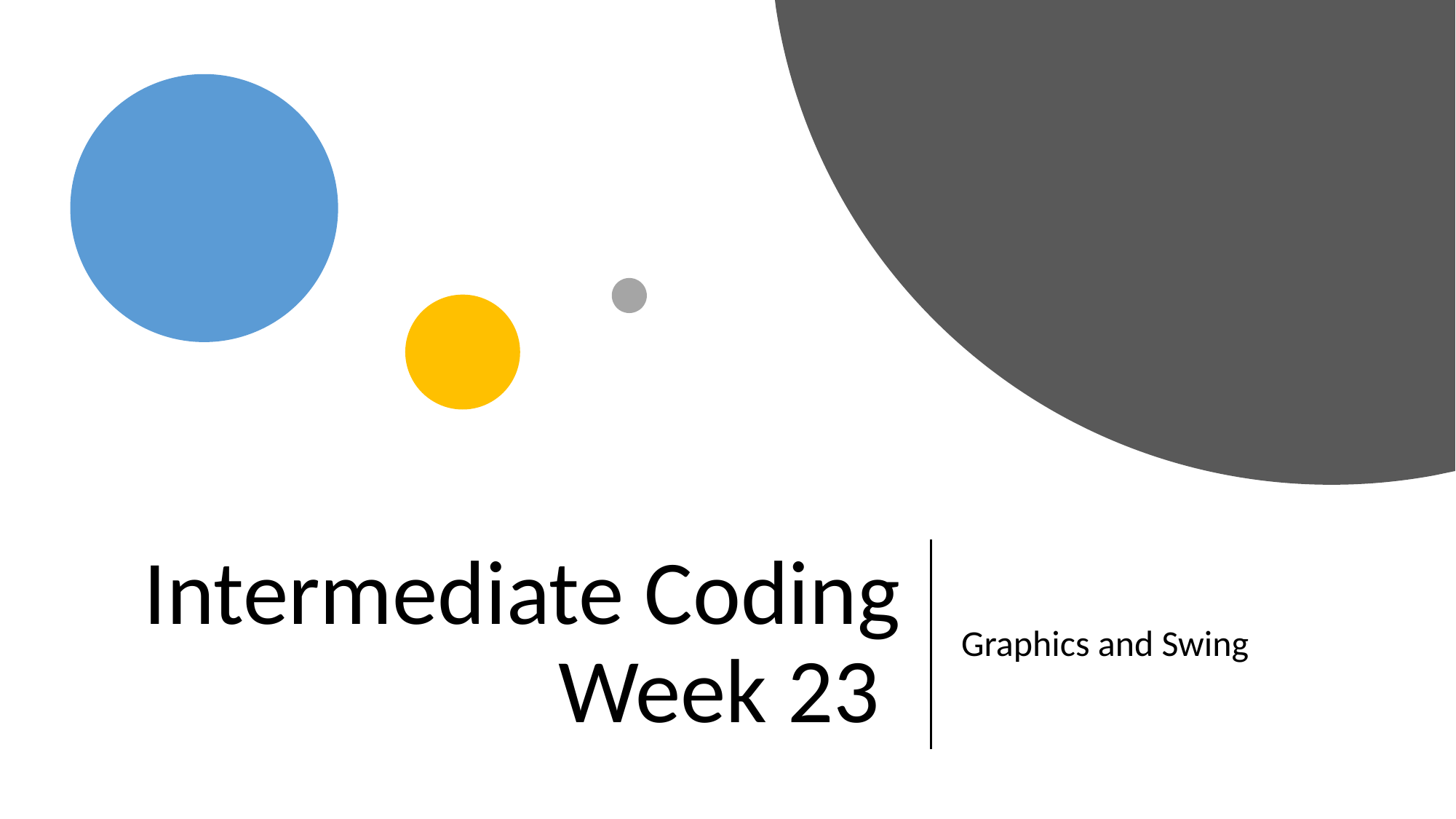

# Intermediate Coding Week 23
Graphics and Swing